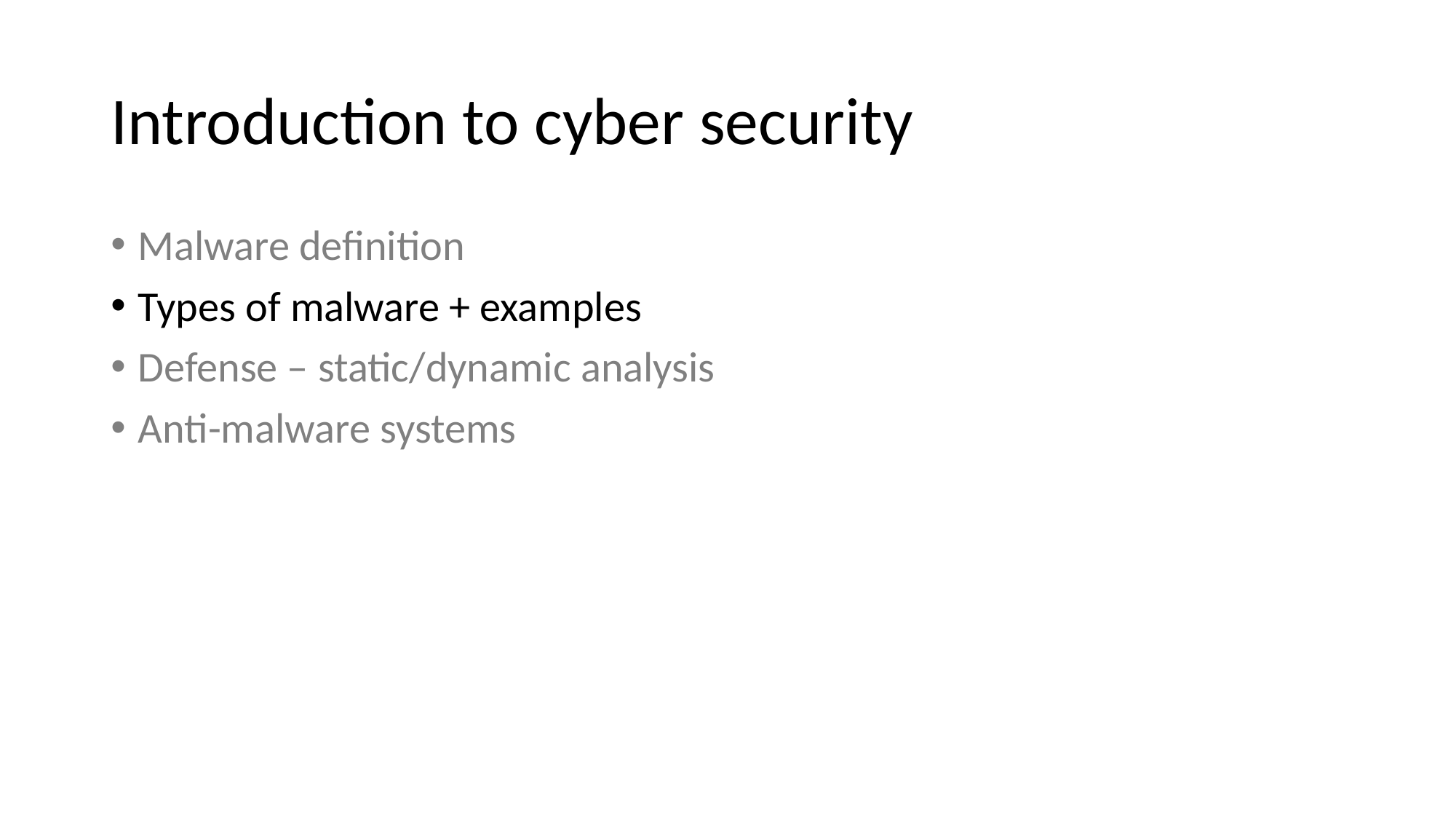

# Introduction to cyber security
Malware definition
Types of malware + examples
Defense – static/dynamic analysis
Anti-malware systems